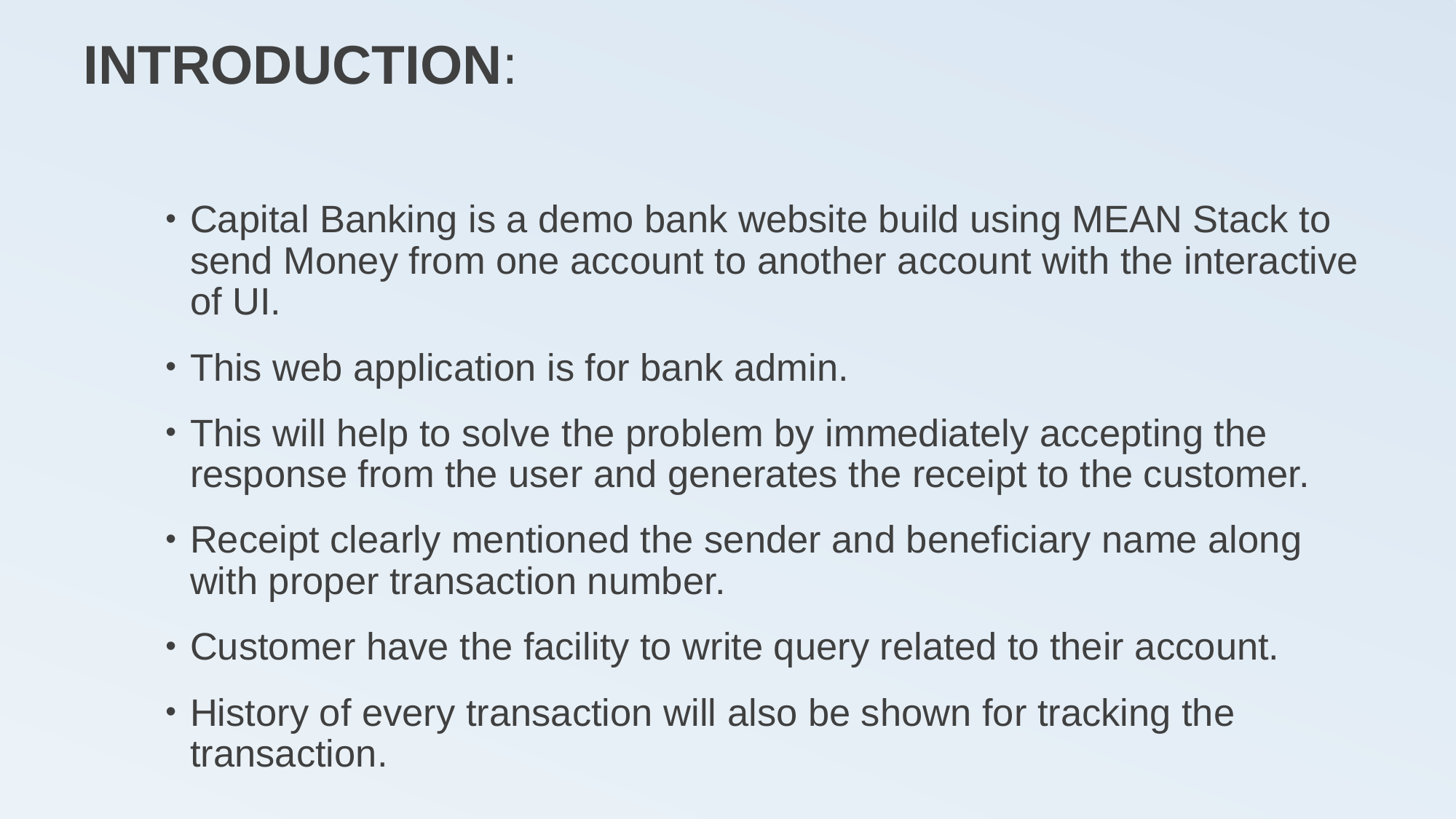

INTRODUCTION:
Capital Banking is a demo bank website build using MEAN Stack to send Money from one account to another account with the interactive of UI.
This web application is for bank admin.
This will help to solve the problem by immediately accepting the response from the user and generates the receipt to the customer.
Receipt clearly mentioned the sender and beneficiary name along with proper transaction number.
Customer have the facility to write query related to their account.
History of every transaction will also be shown for tracking the transaction.